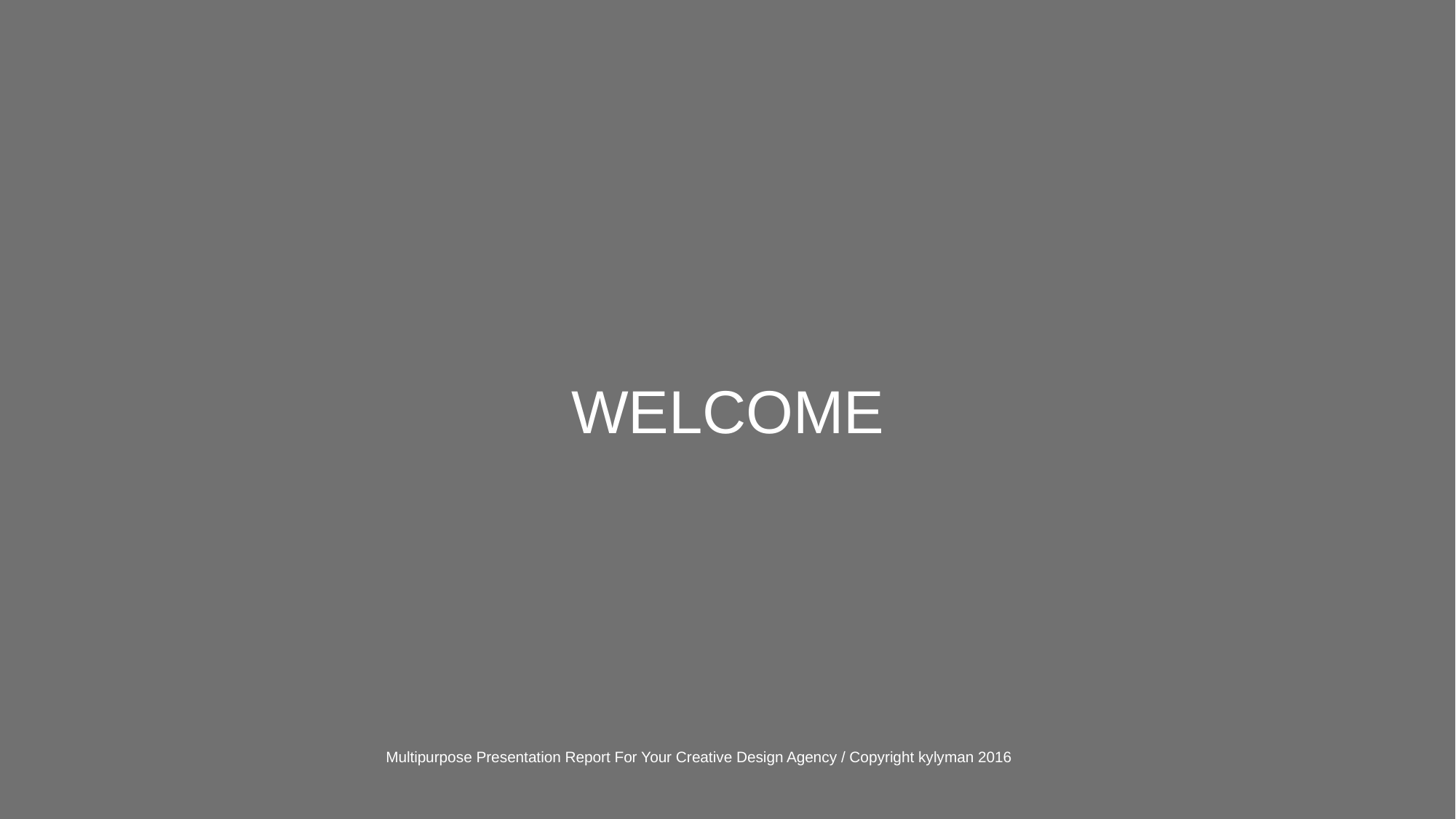

WELCOME

Multipurpose Presentation Report For Your Creative Design Agency / Copyright kylyman 2016